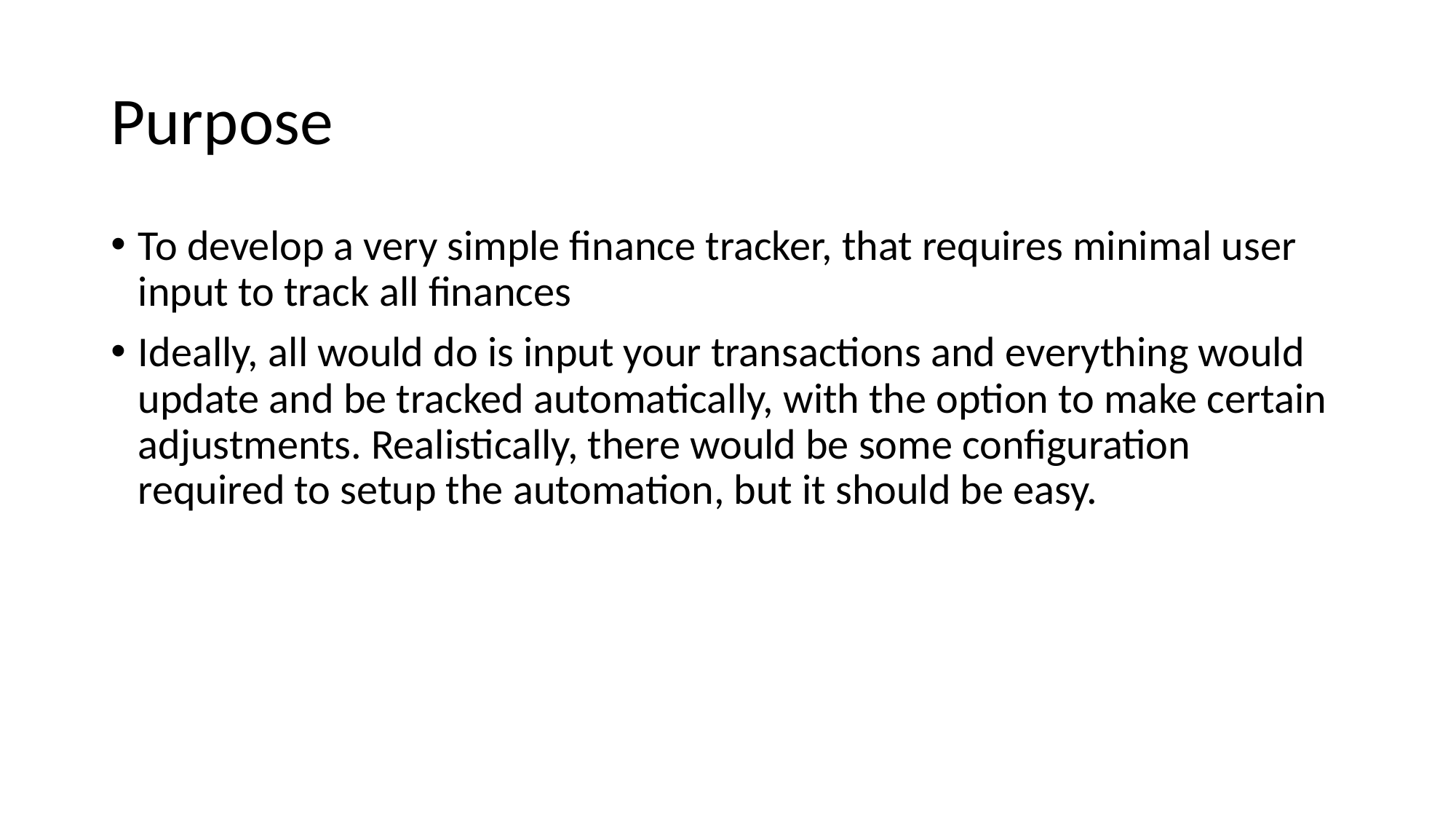

# Purpose
To develop a very simple finance tracker, that requires minimal user input to track all finances
Ideally, all would do is input your transactions and everything would update and be tracked automatically, with the option to make certain adjustments. Realistically, there would be some configuration required to setup the automation, but it should be easy.